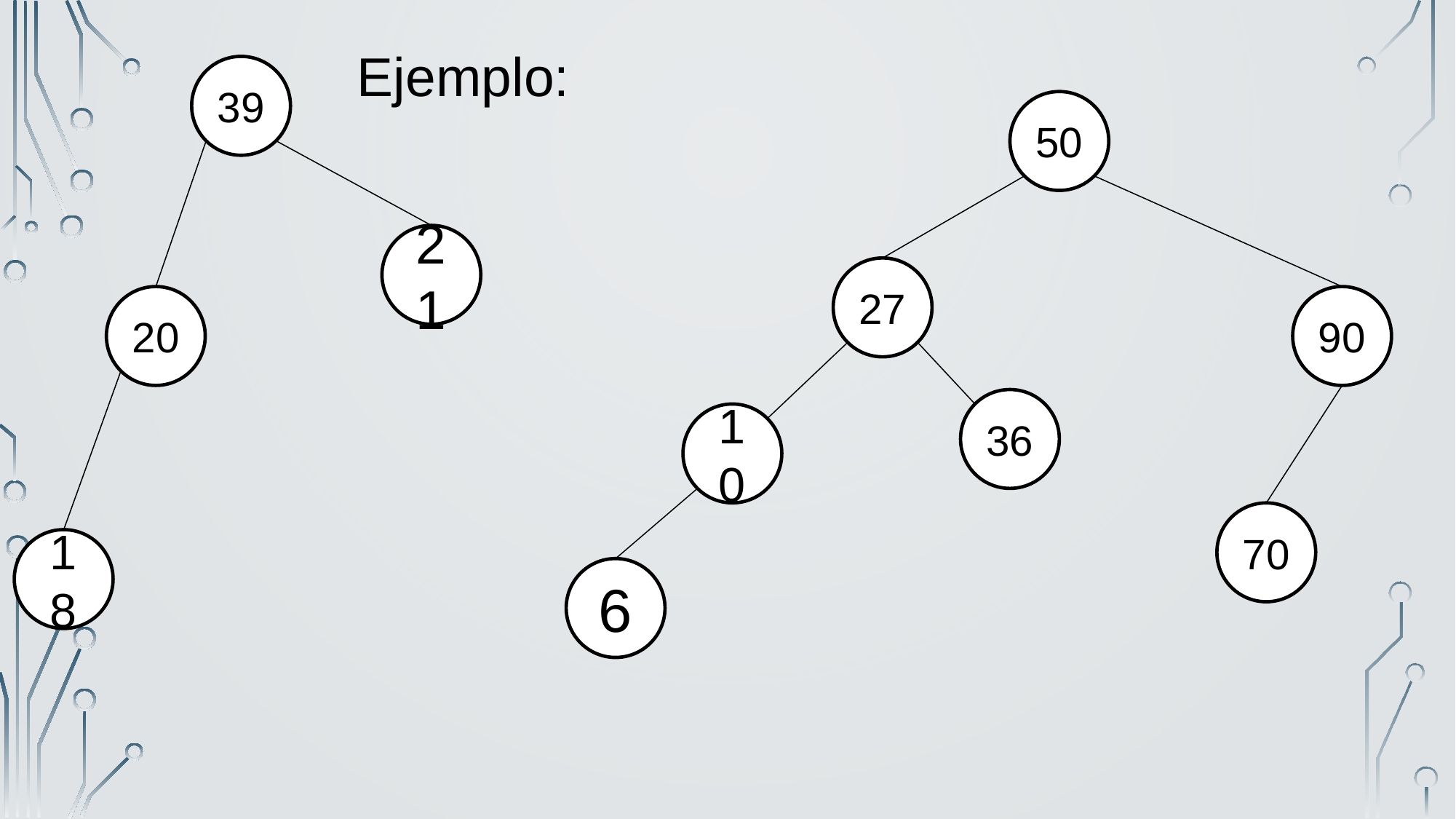

Ejemplo:
39
50
21
27
20
90
36
10
70
18
6